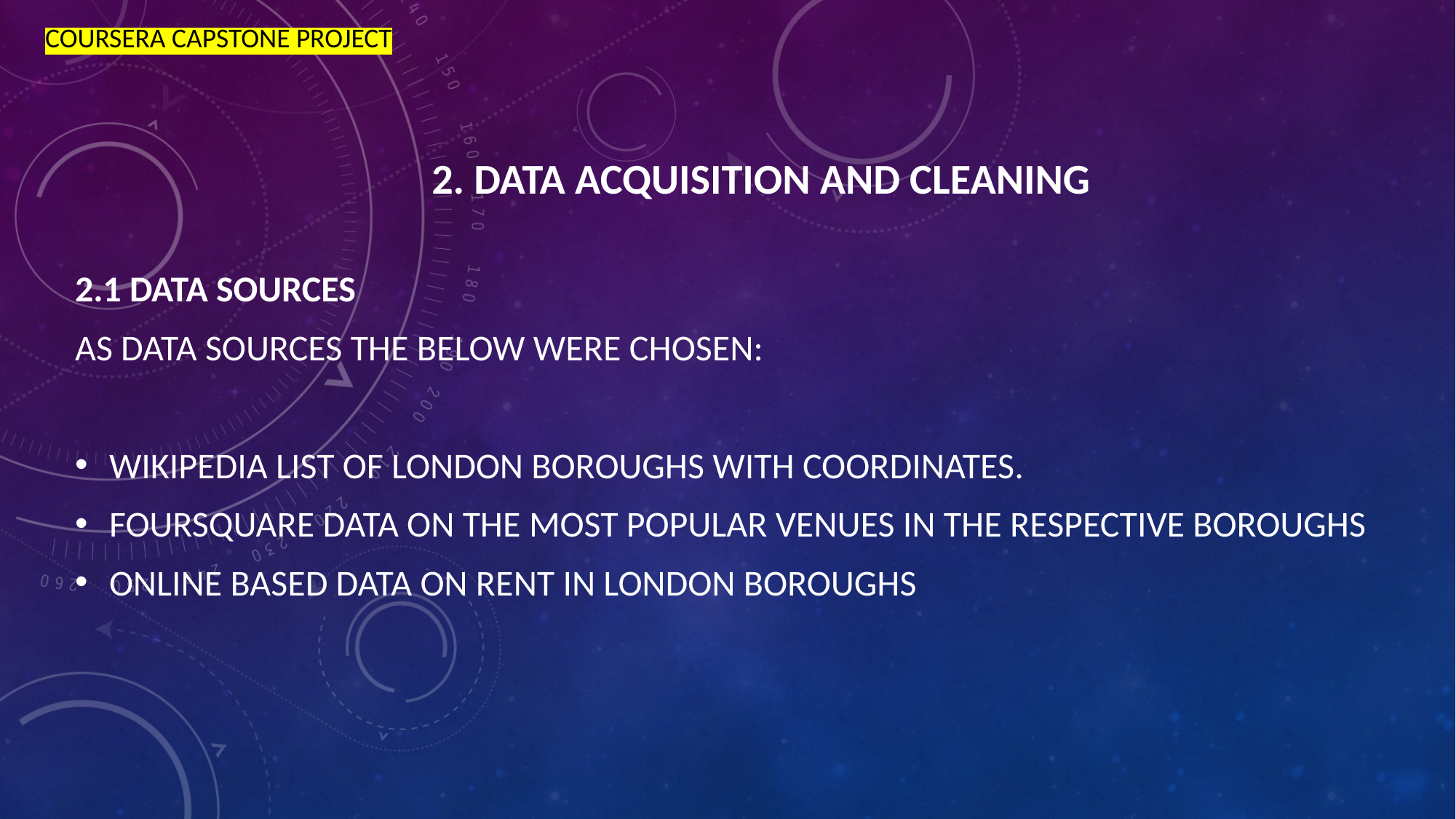

Coursera capstone project
2. Data acquisition and cleaning

2.1 Data sources
As data sources the below were chosen:

Wikipedia list of London Boroughs with coordinates.
Foursquare data on the most popular venues in the respective boroughs
Online based data on rent in London boroughs